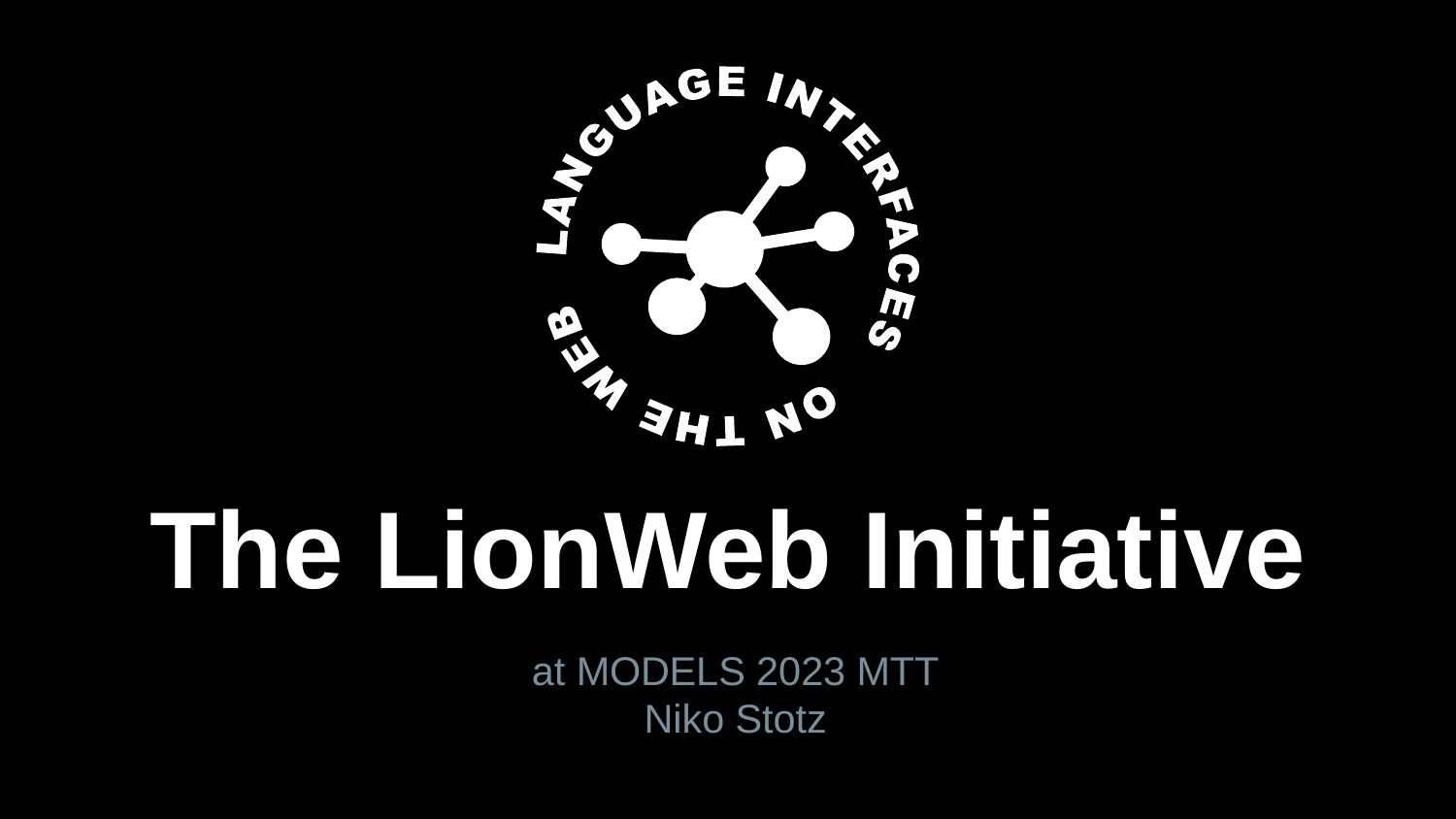

# The LionWeb Initiative
at MODELS 2023 MTT
Niko Stotz